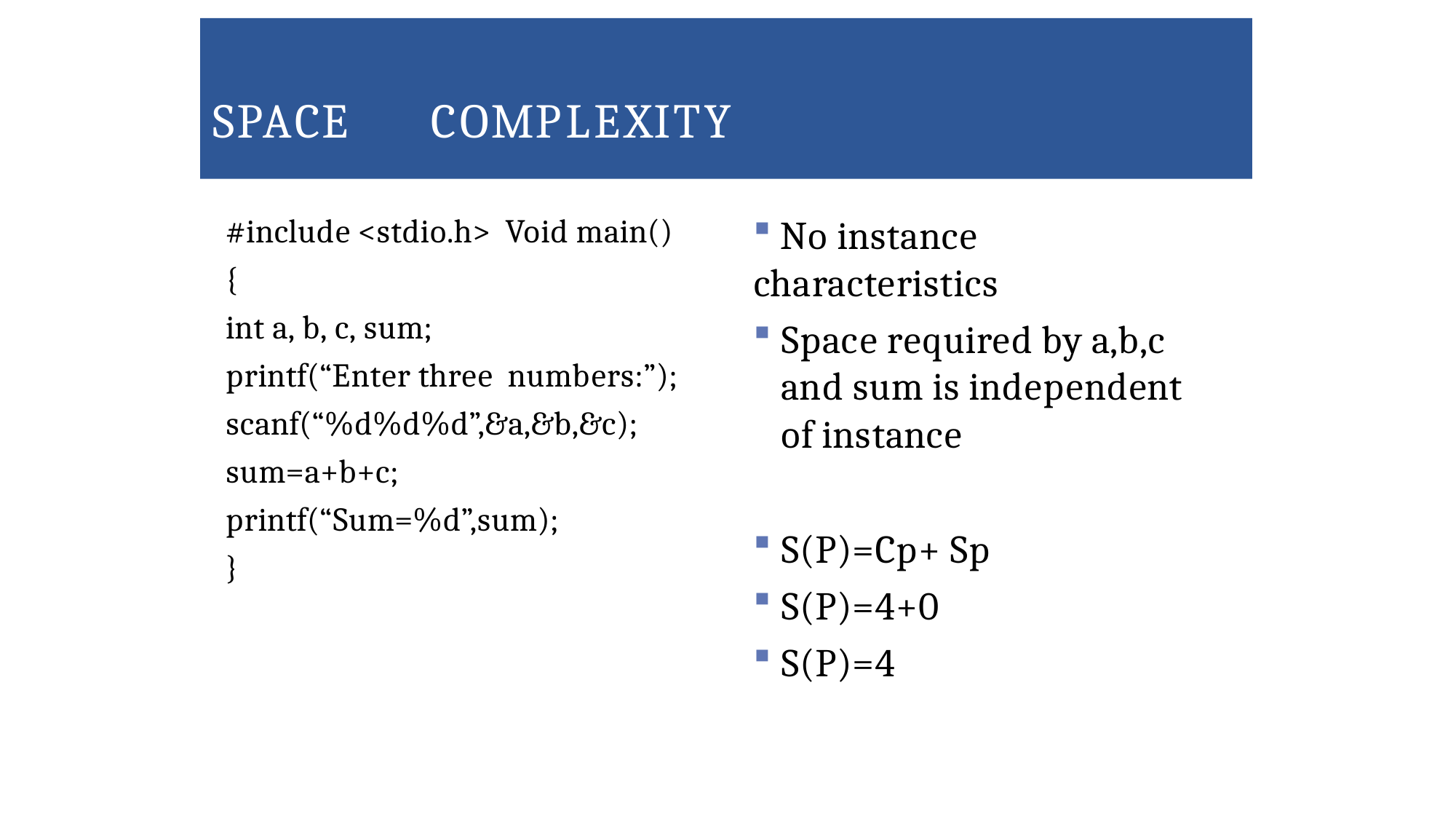

# SPACE	COMPLEXITY
#include <stdio.h>  Void main()
{
int a, b, c, sum;
printf(“Enter three  numbers:”);
scanf(“%d%d%d”,&a,&b,&c);  sum=a+b+c;
printf(“Sum=%d”,sum);
}
No instance
characteristics
Space required by a,b,c  and sum is independent  of instance

S(P)=Cp+ Sp
S(P)=4+0
S(P)=4